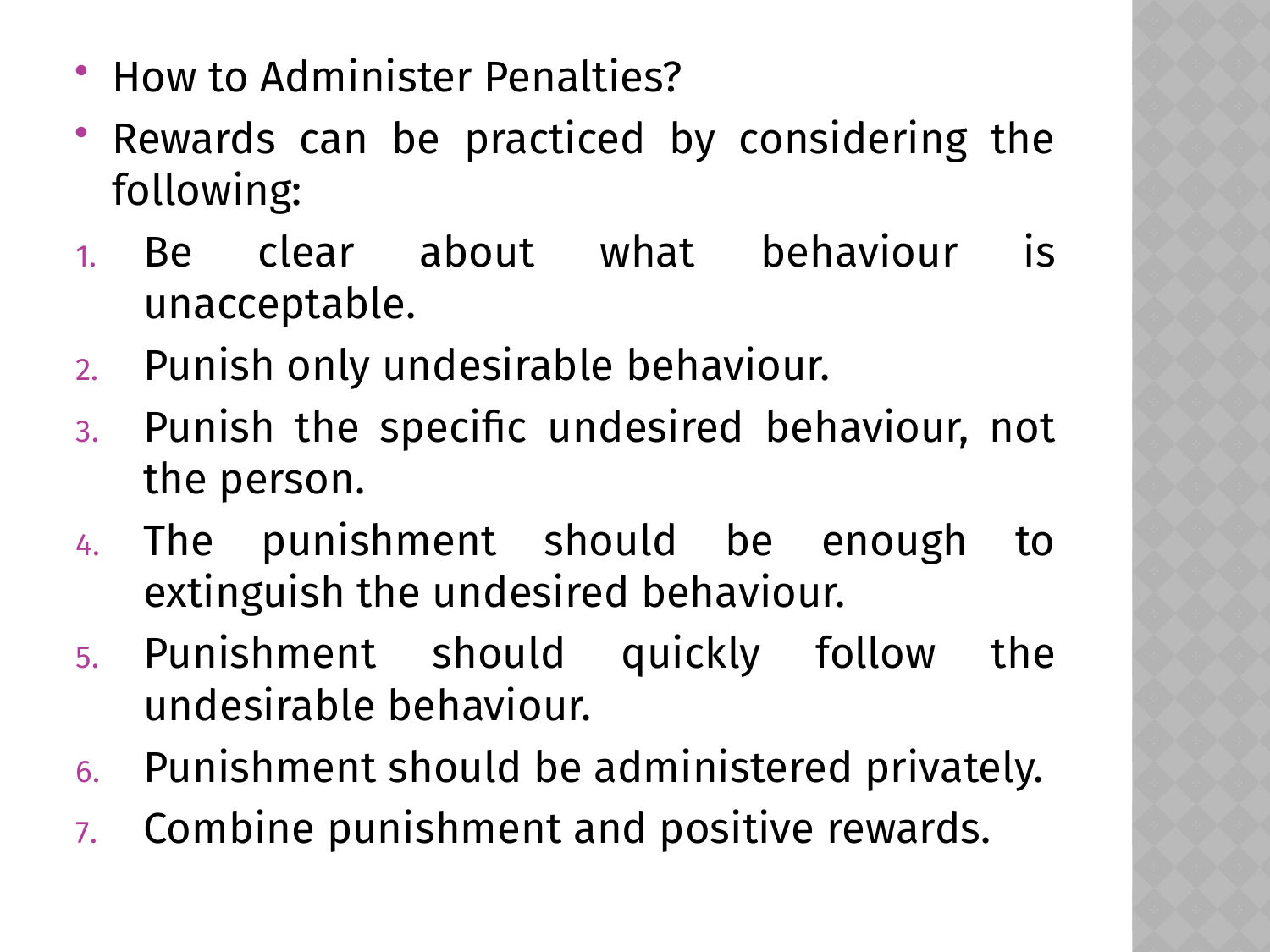

How to Administer Penalties?
Rewards can be practiced by considering the following:
Be clear about what behaviour is unacceptable.
Punish only undesirable behaviour.
Punish the specific undesired behaviour, not the person.
The punishment should be enough to extinguish the undesired behaviour.
Punishment should quickly follow the undesirable behaviour.
Punishment should be administered privately.
Combine punishment and positive rewards.